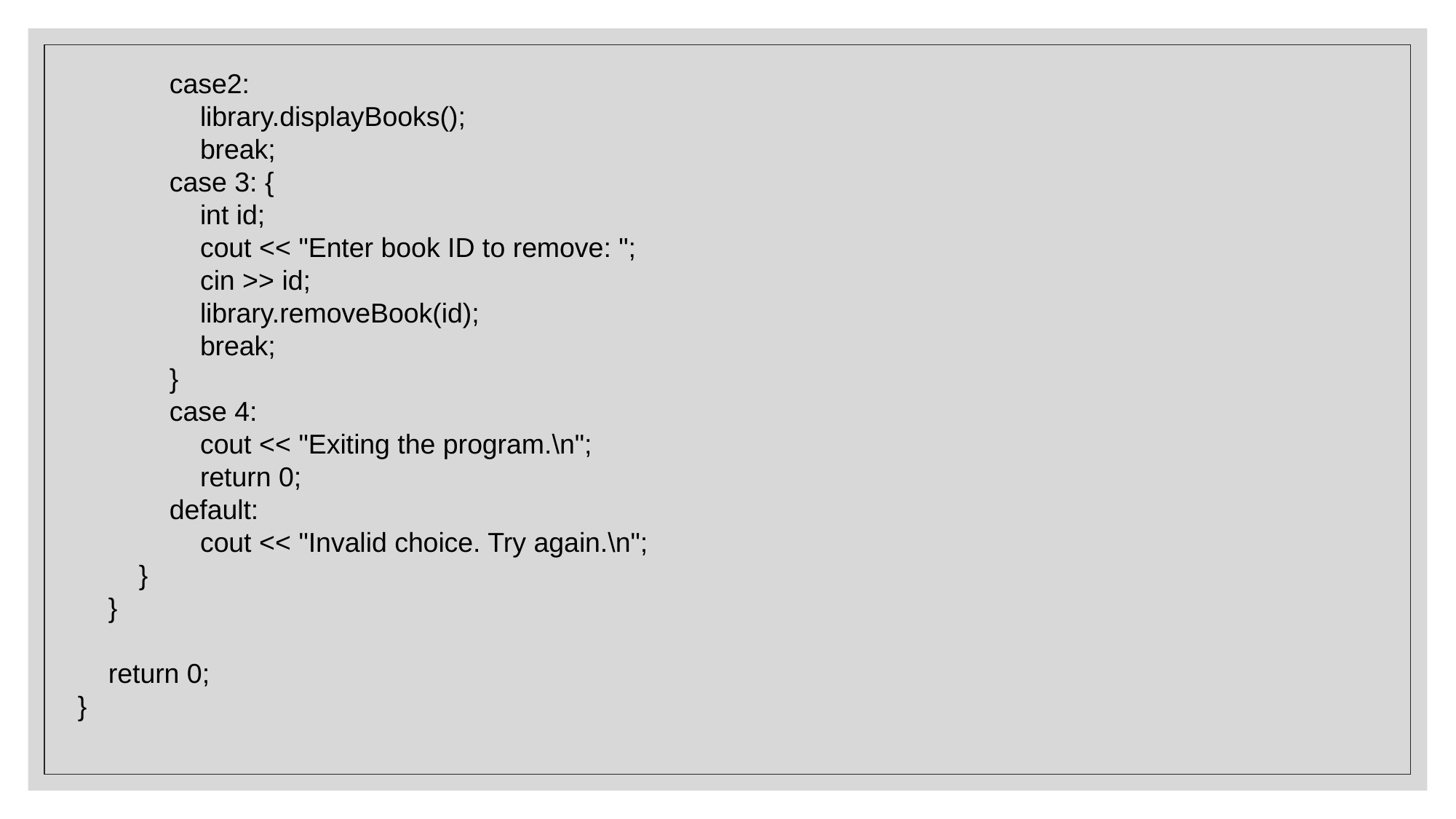

case2:
                library.displayBooks();
                break;
            case 3: {
                int id;
                cout << "Enter book ID to remove: ";
                cin >> id;
                library.removeBook(id);
                break;
            }
            case 4:
                cout << "Exiting the program.\n";
                return 0;
            default:
                cout << "Invalid choice. Try again.\n";
        }
    }

    return 0;
}